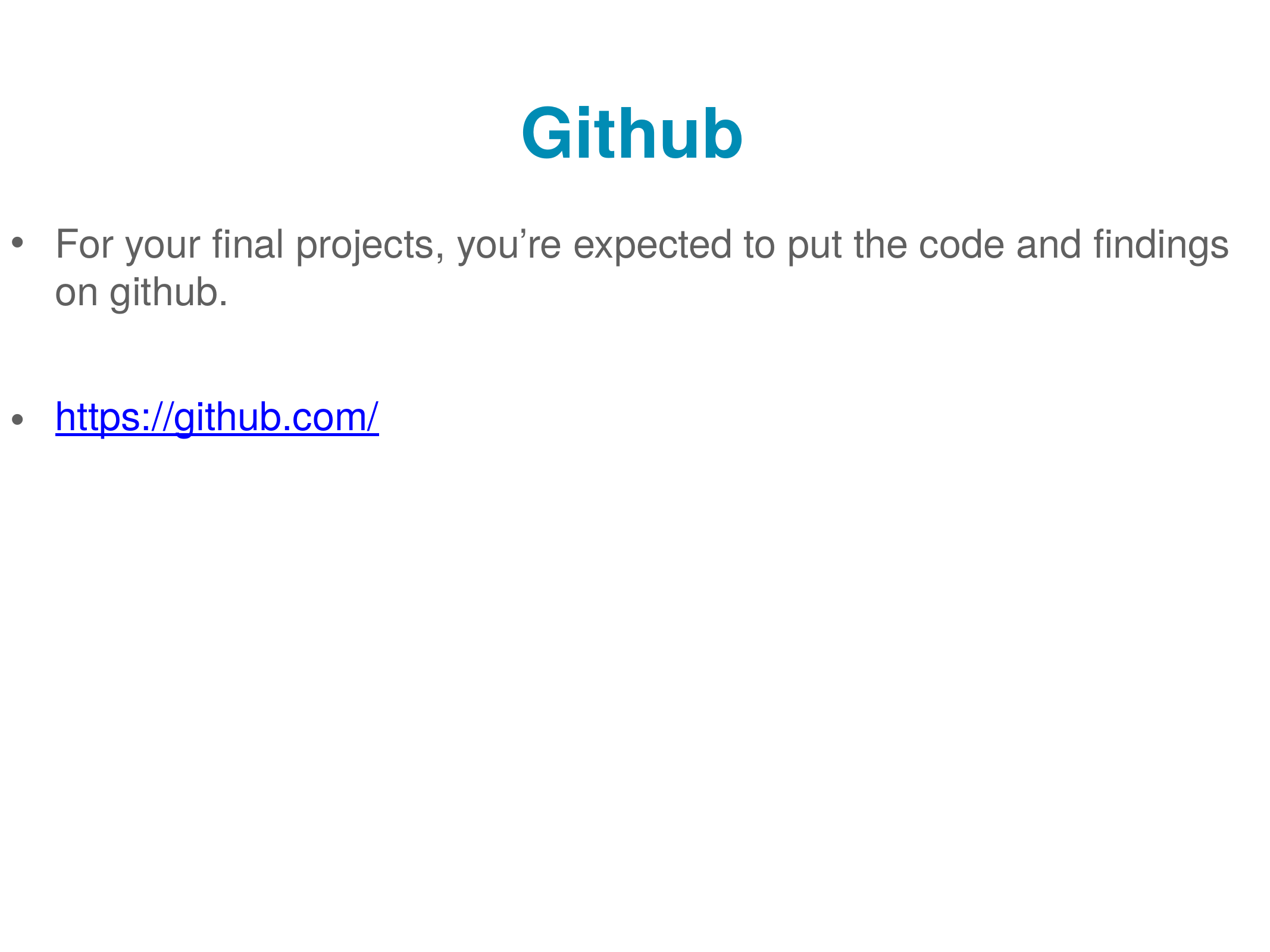

# Github
For your final projects, you’re expected to put the code and findings on github.

https://github.com/